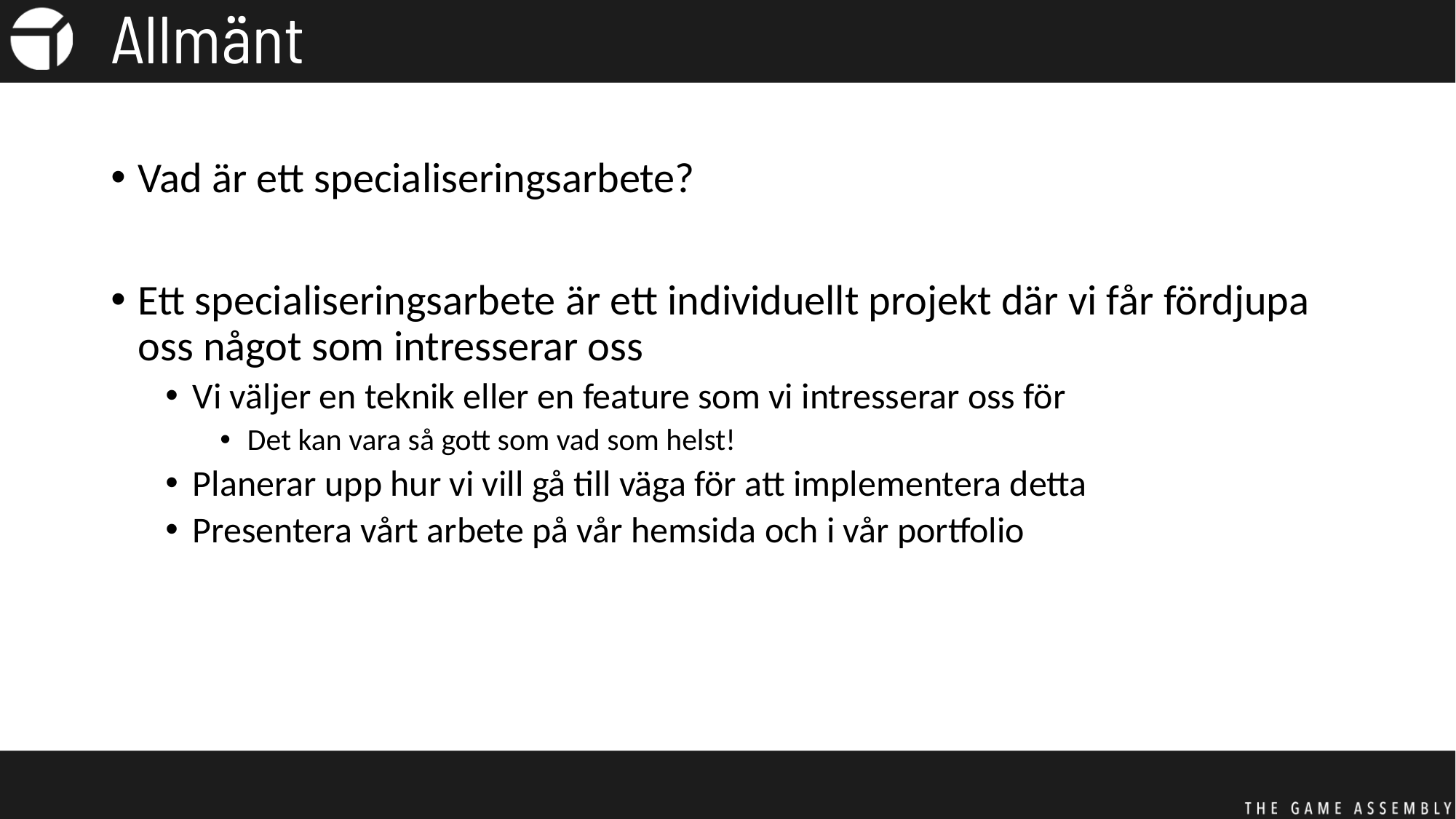

# Allmänt

Vad är ett specialiseringsarbete?

Ett specialiseringsarbete är ett individuellt projekt där vi får fördjupa oss något som intresserar oss
Vi väljer en teknik eller en feature som vi intresserar oss för
Det kan vara så gott som vad som helst!
Planerar upp hur vi vill gå till väga för att implementera detta
Presentera vårt arbete på vår hemsida och i vår portfolio